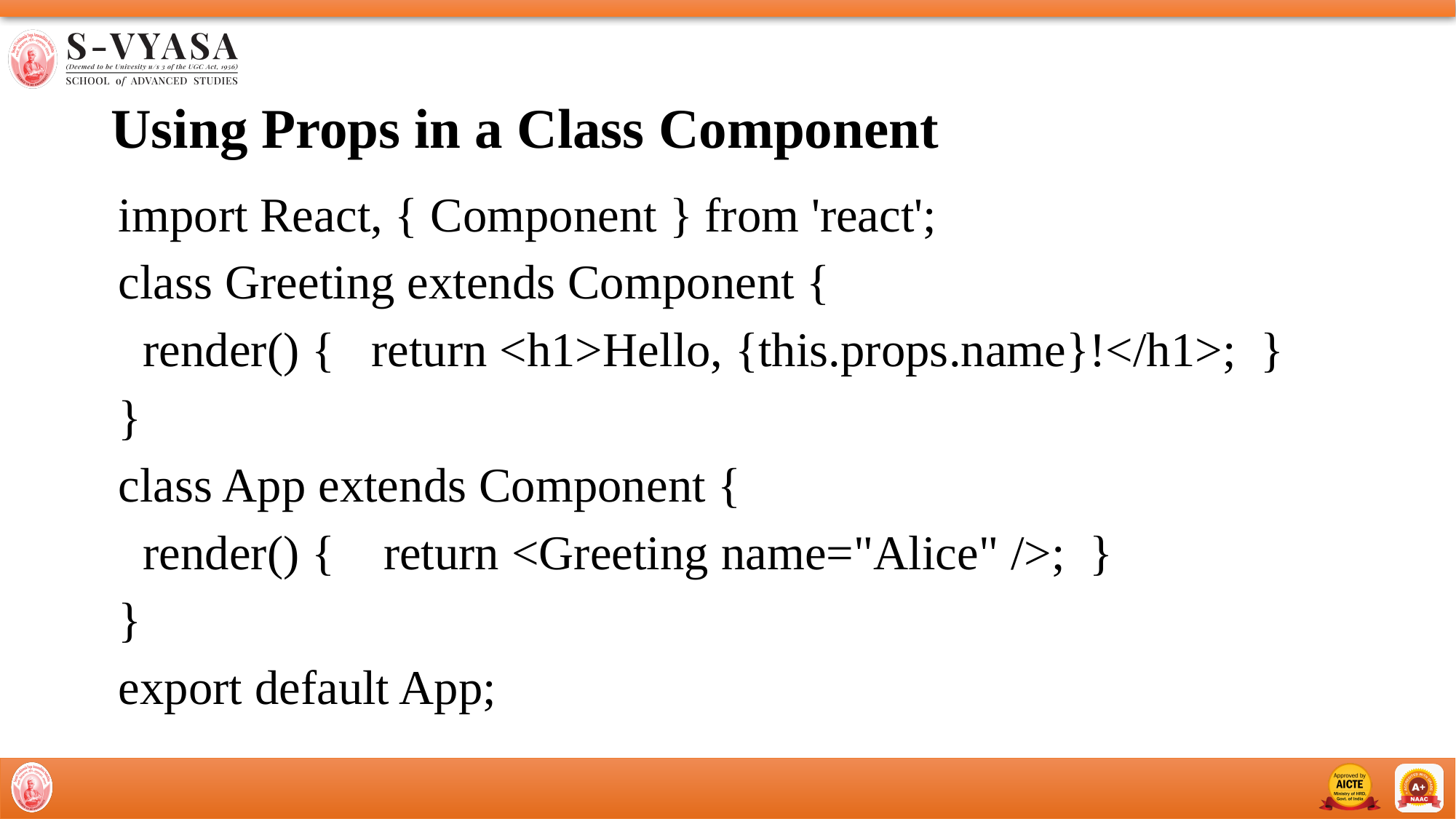

# Using Props in a Class Component
import React, { Component } from 'react';
class Greeting extends Component {
  render() {   return <h1>Hello, {this.props.name}!</h1>;  }
}
class App extends Component {
  render() {    return <Greeting name="Alice" />;  }
}
export default App;